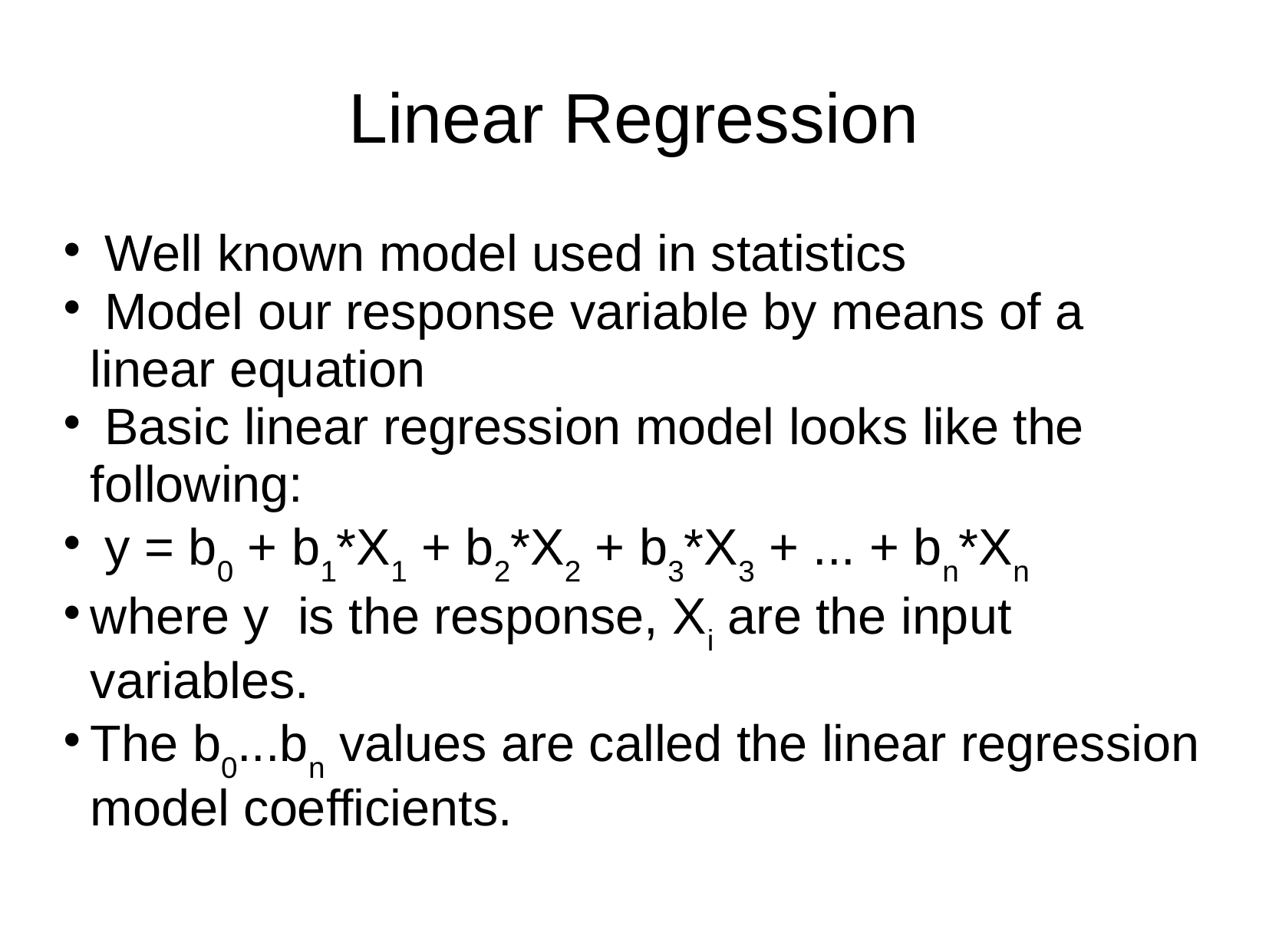

Linear Regression
 Well known model used in statistics
 Model our response variable by means of a linear equation
 Basic linear regression model looks like the following:
 y = b0 + b1*X1 + b2*X2 + b3*X3 + ... + bn*Xn
where y  is the response, Xi are the input variables.
The b0...bn values are called the linear regression model coefficients.